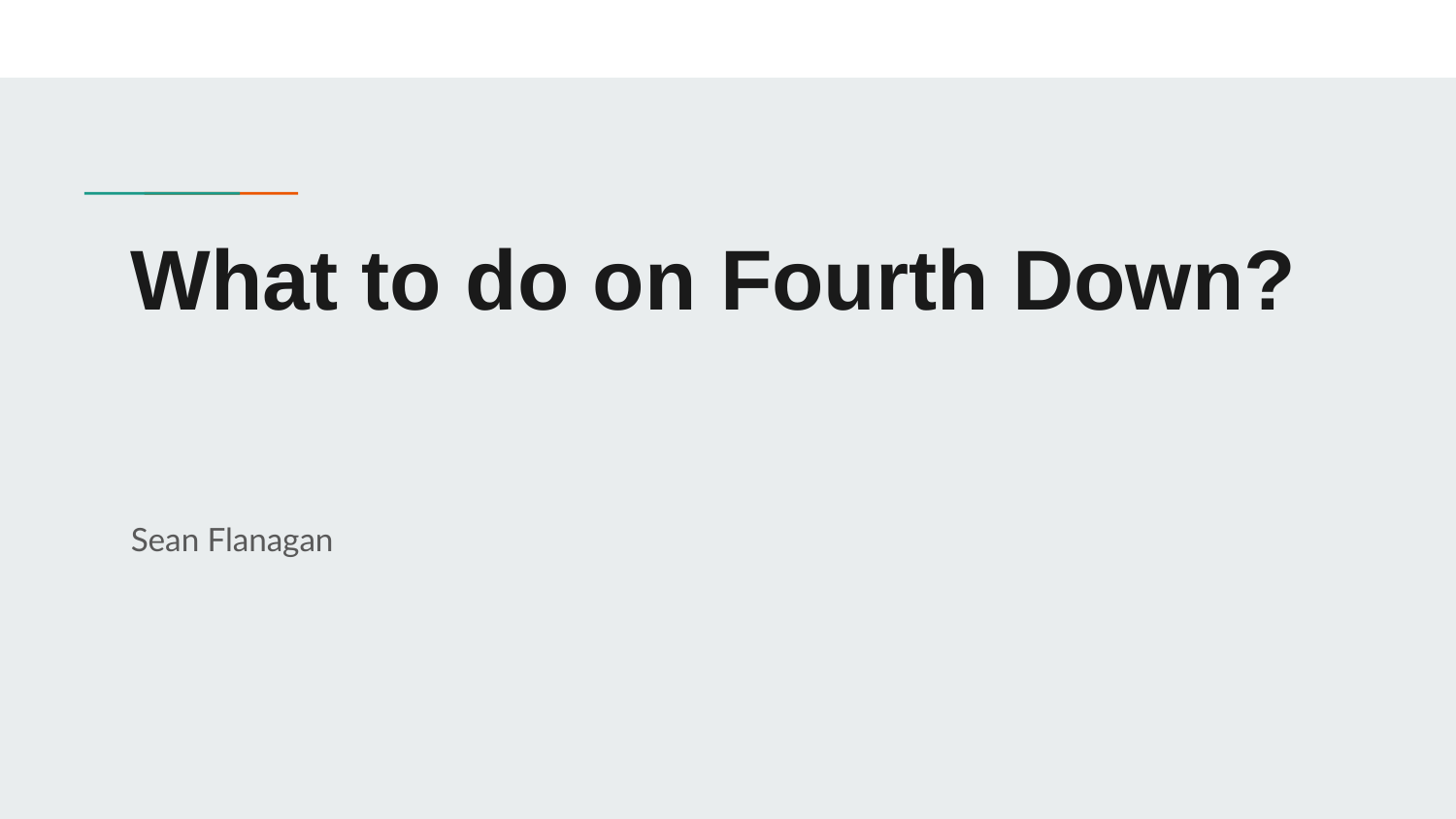

# What to do on Fourth Down?
Sean Flanagan